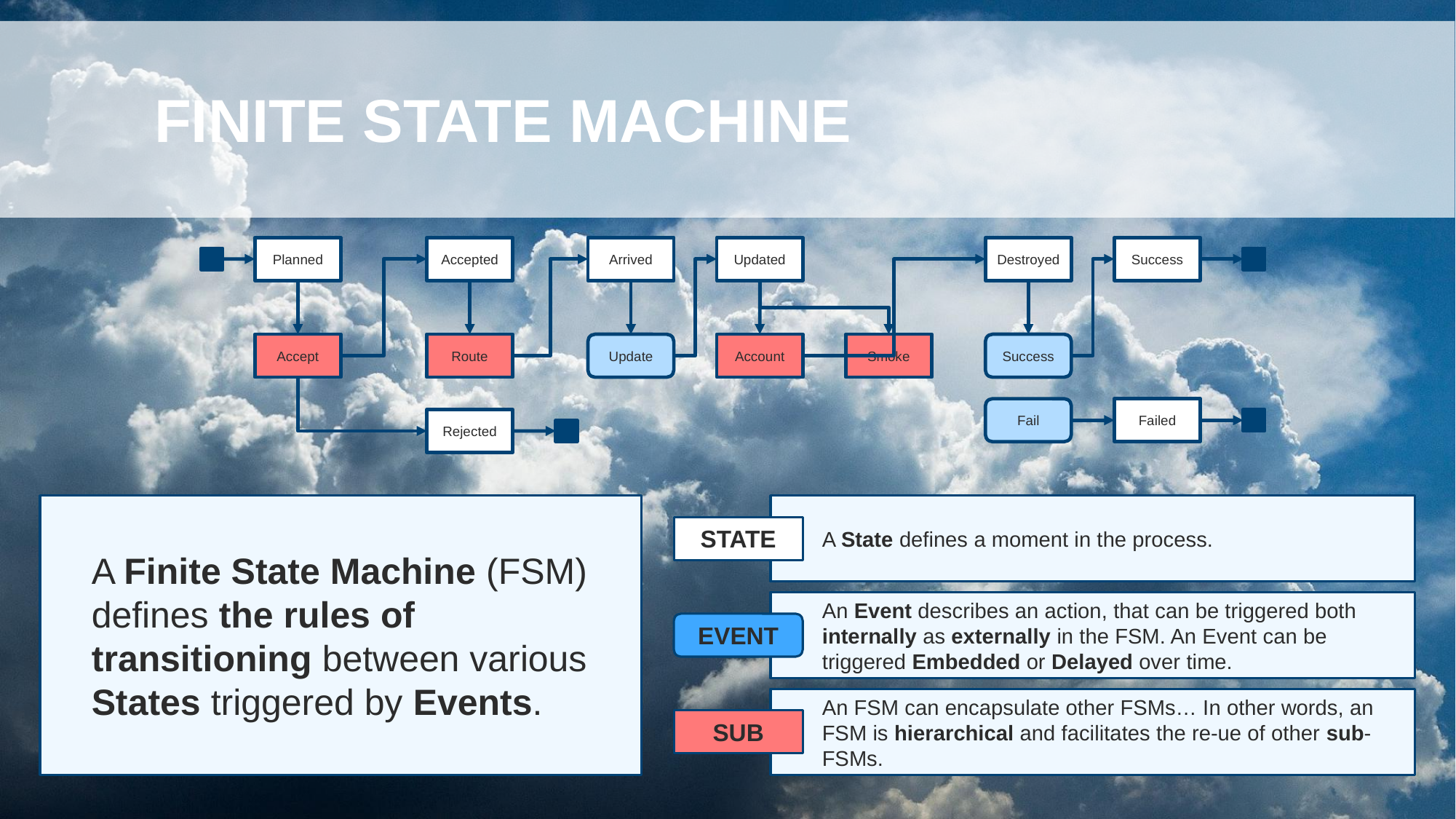

# Finite state machine
Planned
Accepted
Arrived
Updated
Destroyed
Success

Accept
Route
Account
Smoke
Success
Update
Fail
Failed
Rejected

A Finite State Machine (FSM) defines the rules of transitioning between various States triggered by Events.
A State defines a moment in the process.
STATE
An Event describes an action, that can be triggered both internally as externally in the FSM. An Event can be triggered Embedded or Delayed over time.
EVENT
An FSM can encapsulate other FSMs… In other words, an FSM is hierarchical and facilitates the re-ue of other sub-FSMs.
SUB